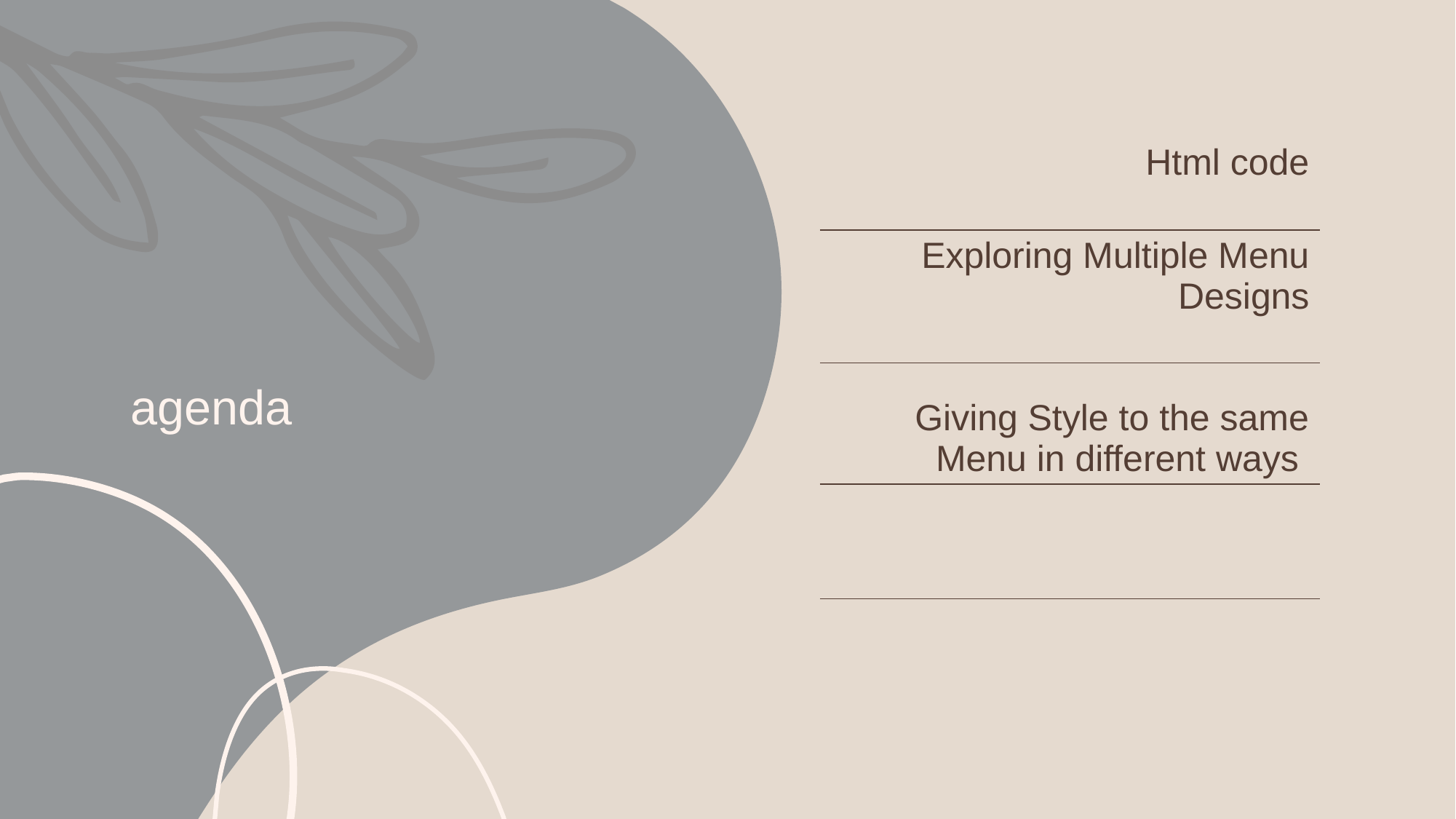

# agenda
| Html code |
| --- |
| Exploring Multiple Menu Designs |
| Giving Style to the same Menu in different ways |
|  |
|  |